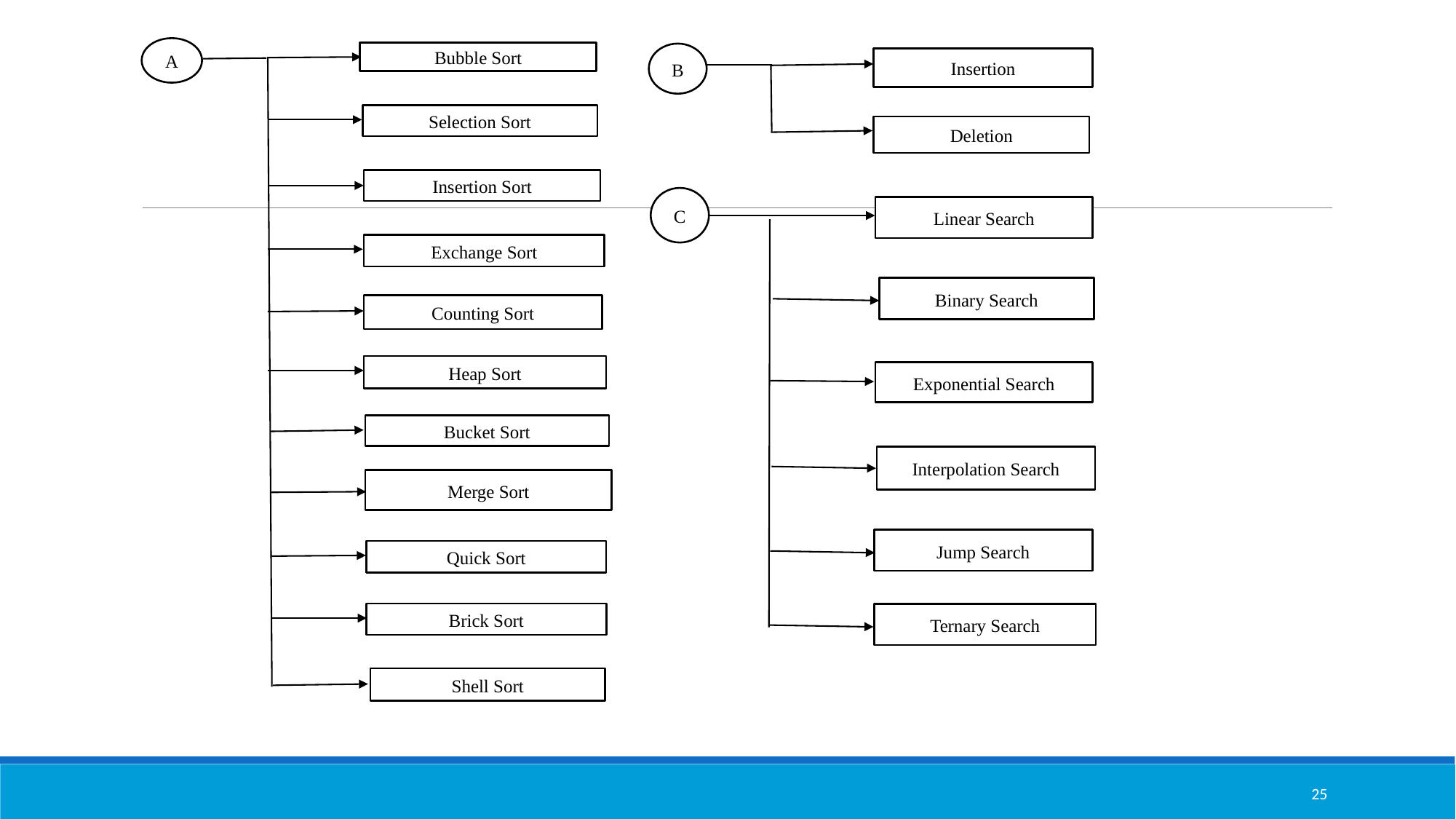

A
Bubble Sort
Selection Sort
Insertion Sort
Exchange Sort
Counting Sort
Heap Sort
Bucket Sort
Merge Sort
Quick Sort
Brick Sort
Shell Sort
B
Insertion
Deletion
C
Linear Search
Binary Search
Exponential Search
Interpolation Search
Jump Search
Ternary Search
25